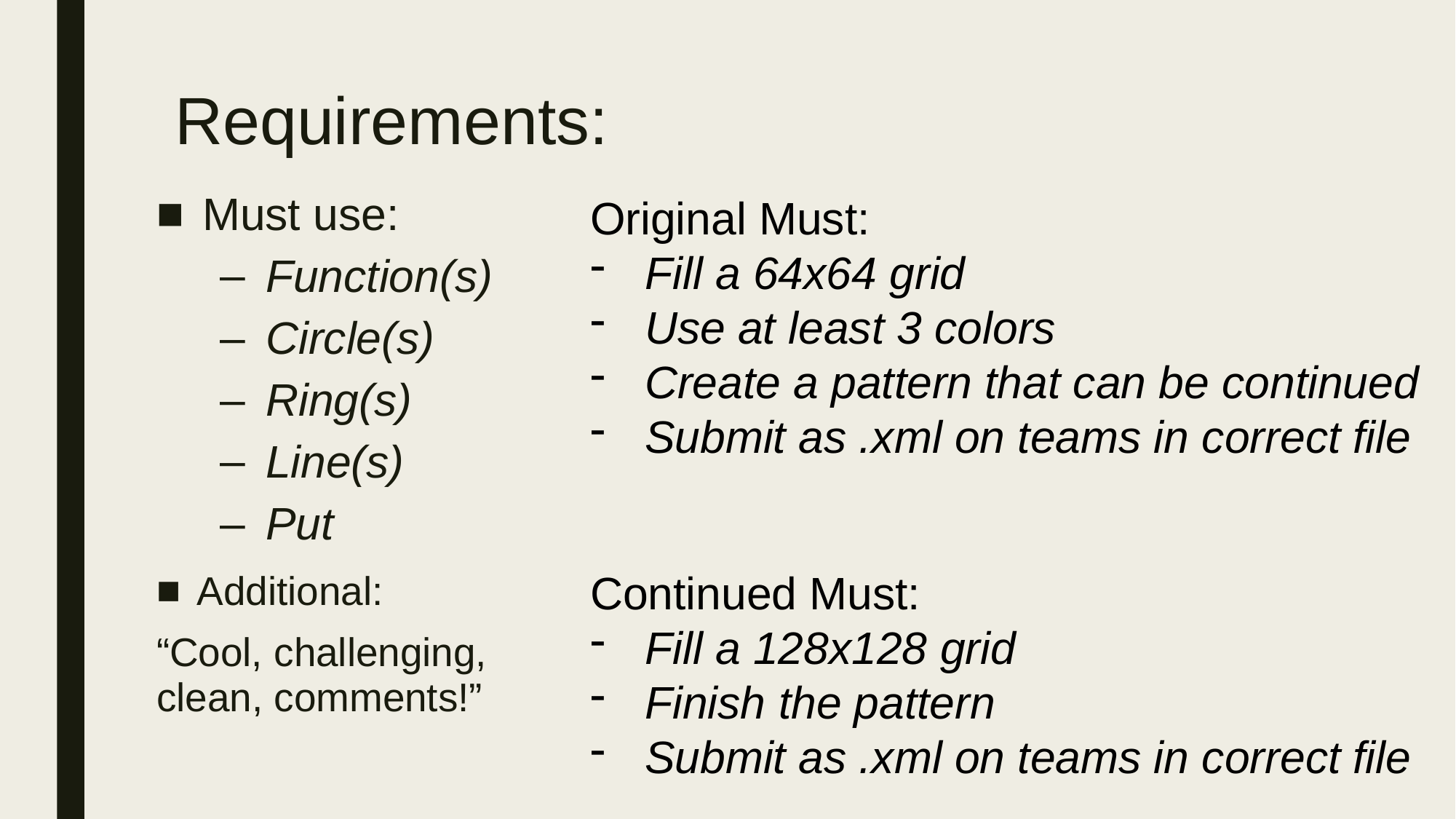

# Requirements:
Must use:
Function(s)
Circle(s)
Ring(s)
Line(s)
Put
Original Must:
Fill a 64x64 grid
Use at least 3 colors
Create a pattern that can be continued
Submit as .xml on teams in correct file
Continued Must:
Fill a 128x128 grid
Finish the pattern
Submit as .xml on teams in correct file
Additional:
“Cool, challenging, clean, comments!”